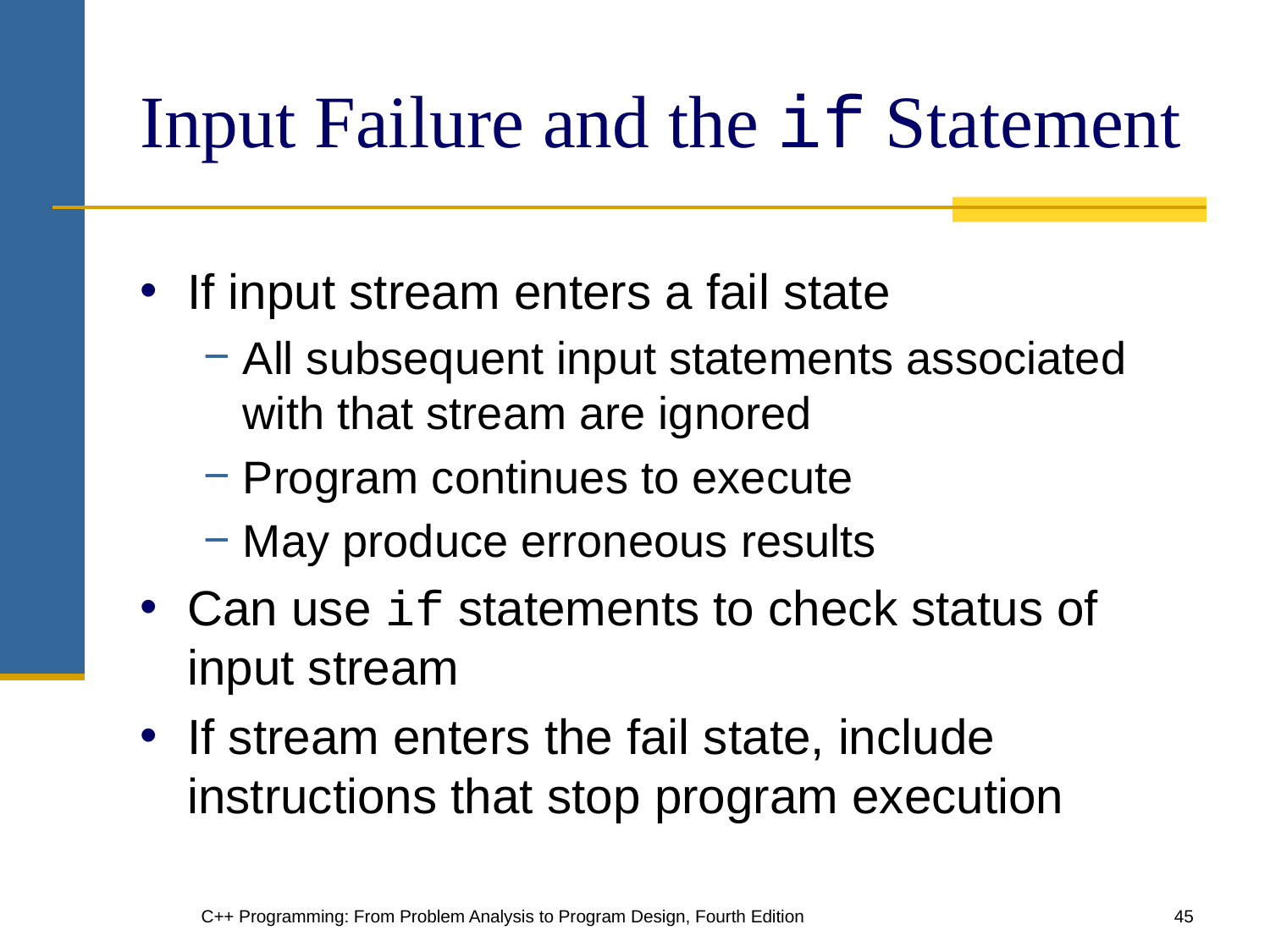

# Input Failure and the if Statement
If input stream enters a fail state
All subsequent input statements associated with that stream are ignored
Program continues to execute
May produce erroneous results
Can use if statements to check status of input stream
If stream enters the fail state, include  instructions that stop program execution
C++ Programming: From Problem Analysis to Program Design, Fourth Edition
45